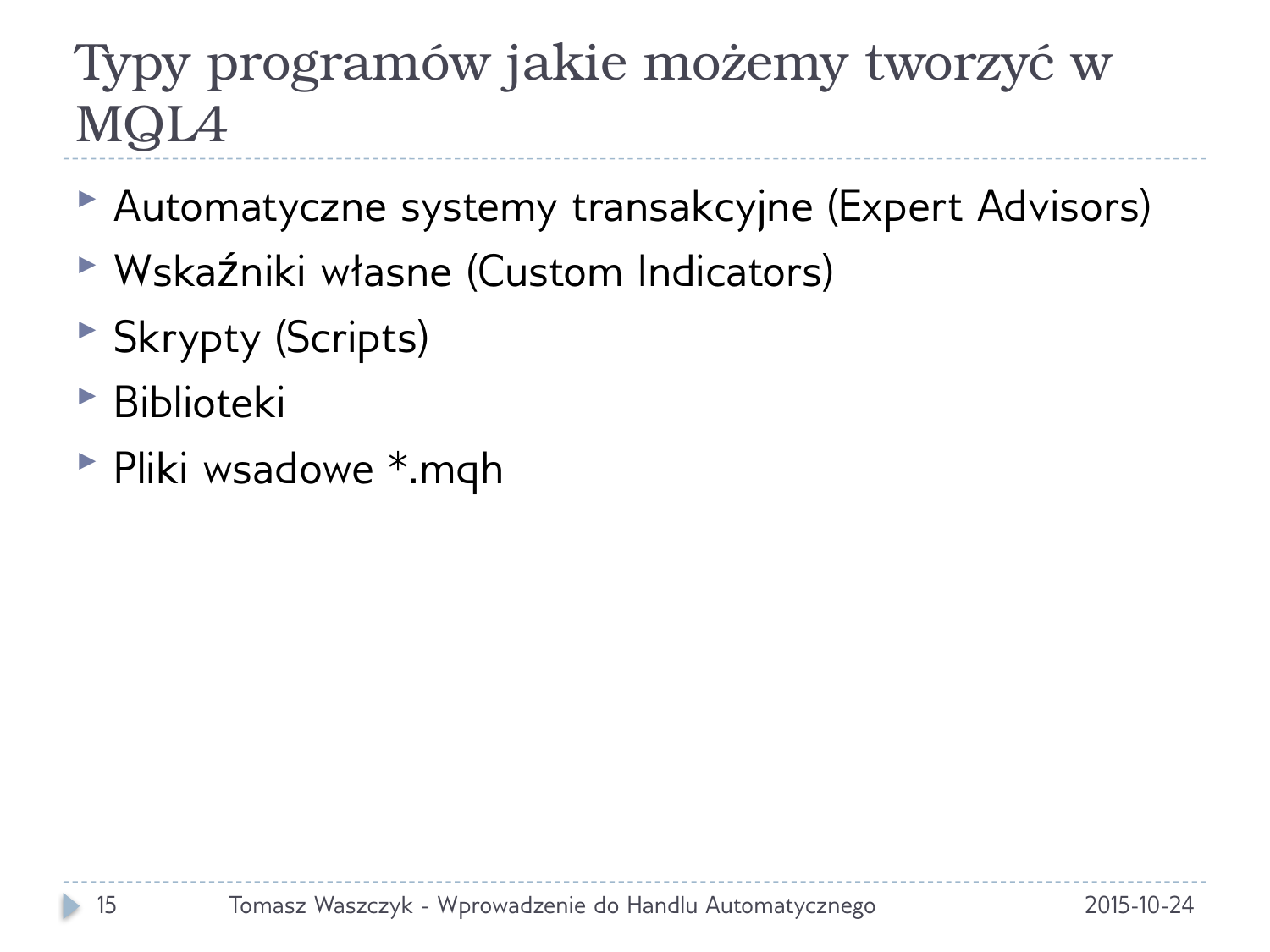

# Typy programów jakie możemy tworzyć w MQL4
Automatyczne systemy transakcyjne (Expert Advisors)
Wskaźniki własne (Custom Indicators)
Skrypty (Scripts)
Biblioteki
Pliki wsadowe *.mqh
15
Tomasz Waszczyk - Wprowadzenie do Handlu Automatycznego
2015-10-24